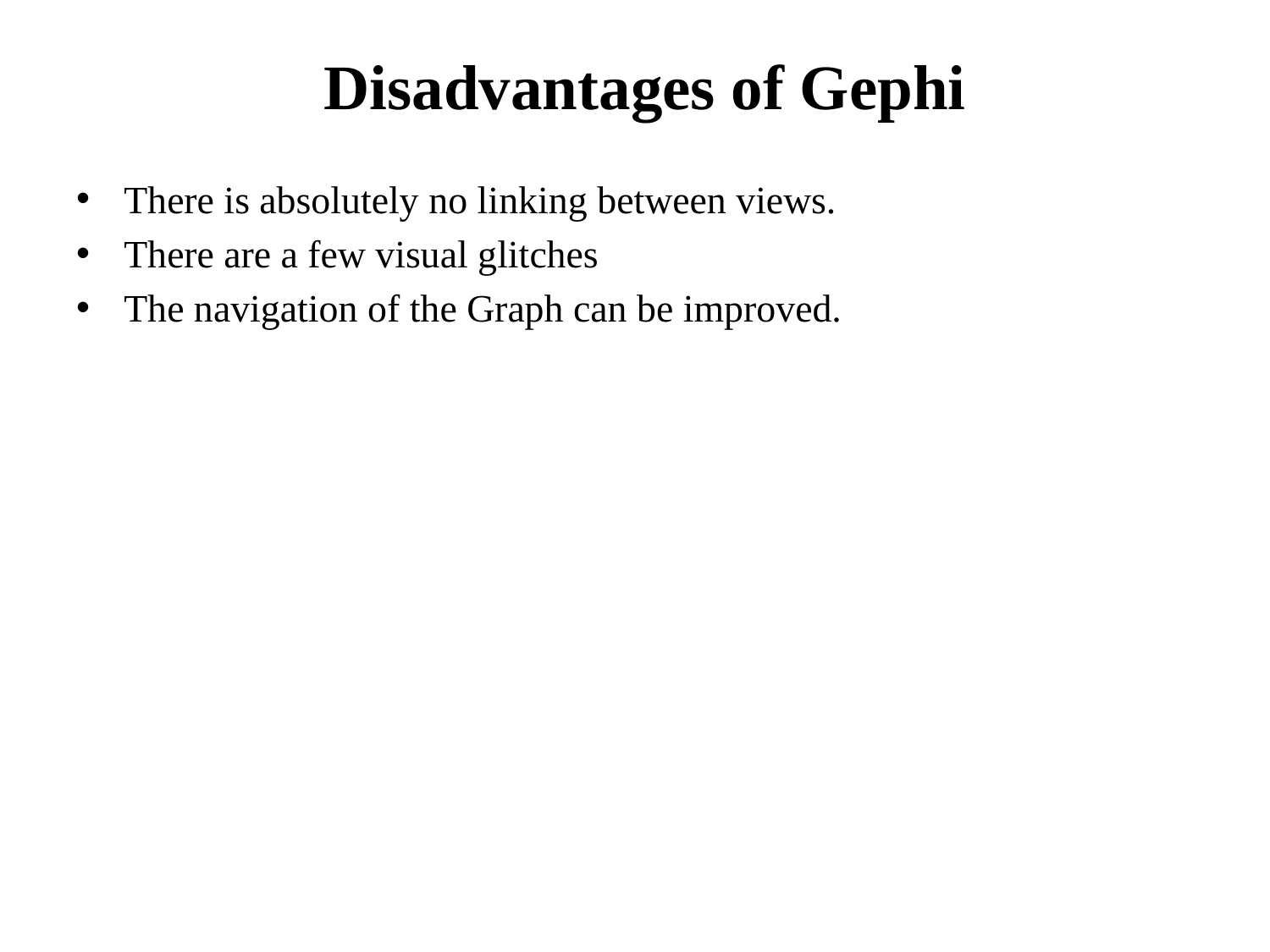

# Disadvantages of Gephi
There is absolutely no linking between views.
There are a few visual glitches
The navigation of the Graph can be improved.